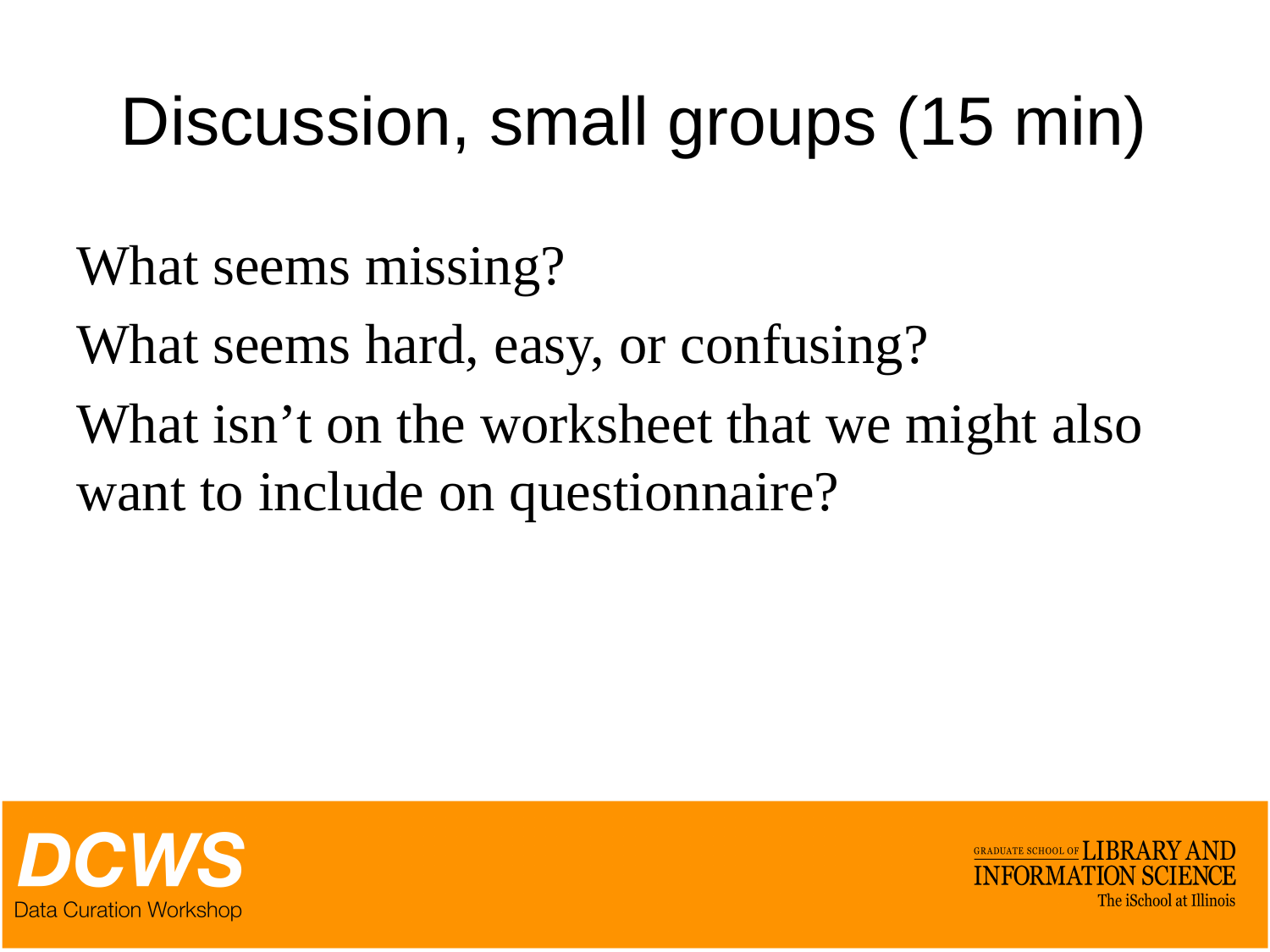

# Discussion, small groups (15 min)
What seems missing?
What seems hard, easy, or confusing?
What isn’t on the worksheet that we might also want to include on questionnaire?